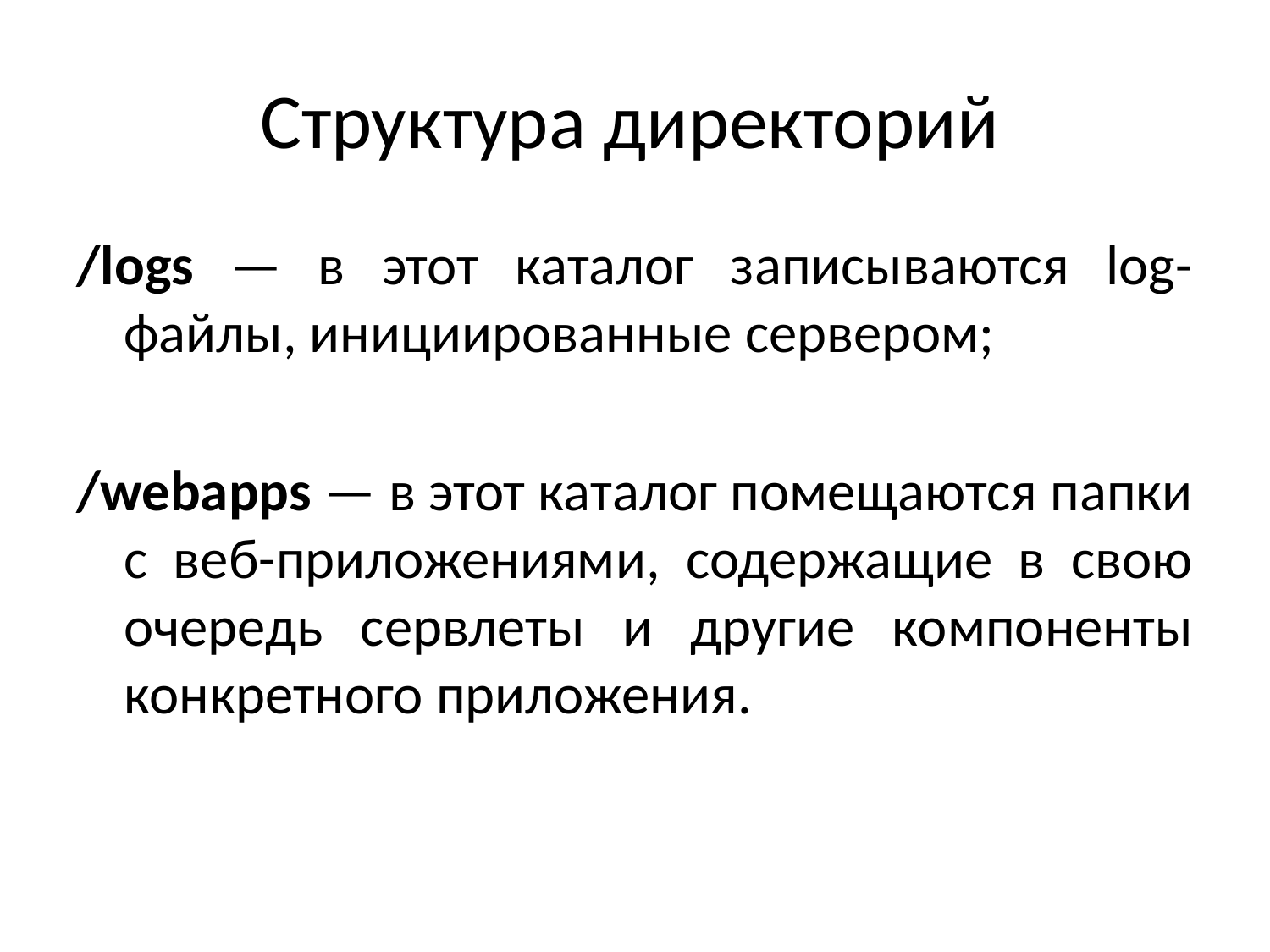

# Структура директорий
/logs — в этот каталог записываются log-файлы, инициированные сервером;

/webapps — в этот каталог помещаются папки с веб-приложениями, содержащие в свою очередь сервлеты и другие компоненты конкретного приложения.